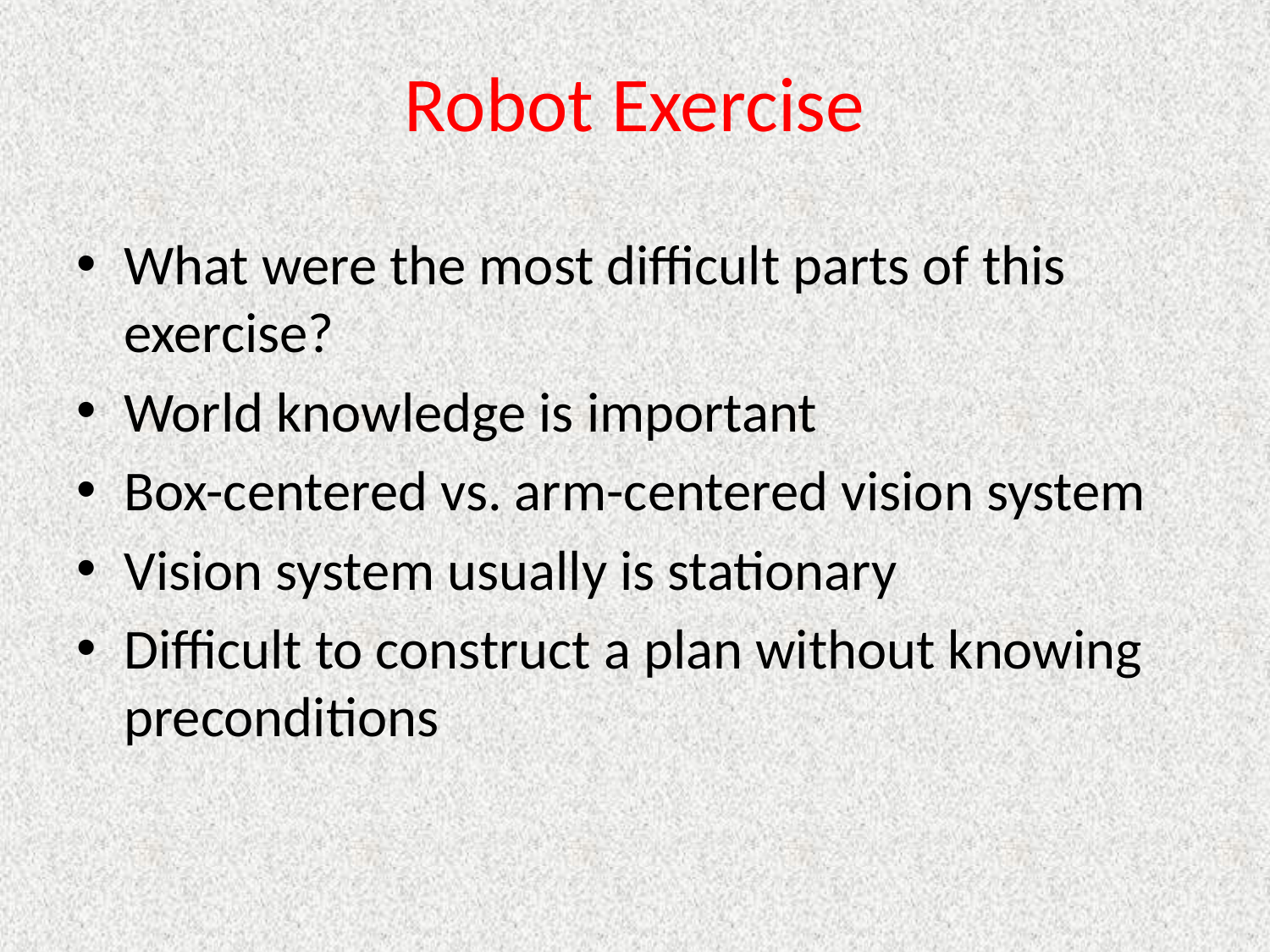

# Robot Exercise
What were the most difficult parts of this exercise?
World knowledge is important
Box-centered vs. arm-centered vision system
Vision system usually is stationary
Difficult to construct a plan without knowing preconditions